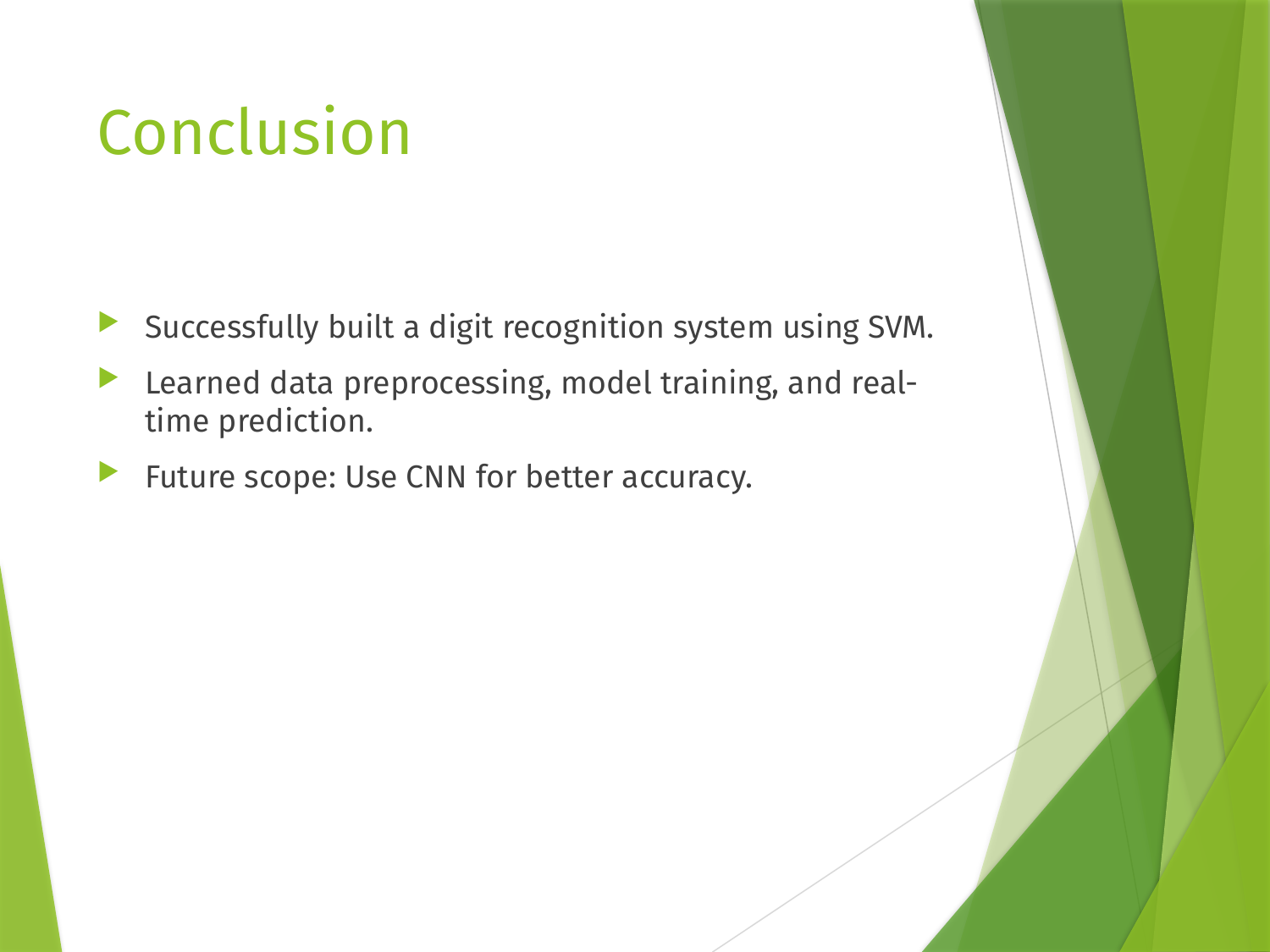

# Conclusion
Successfully built a digit recognition system using SVM.
Learned data preprocessing, model training, and real-time prediction.
Future scope: Use CNN for better accuracy.